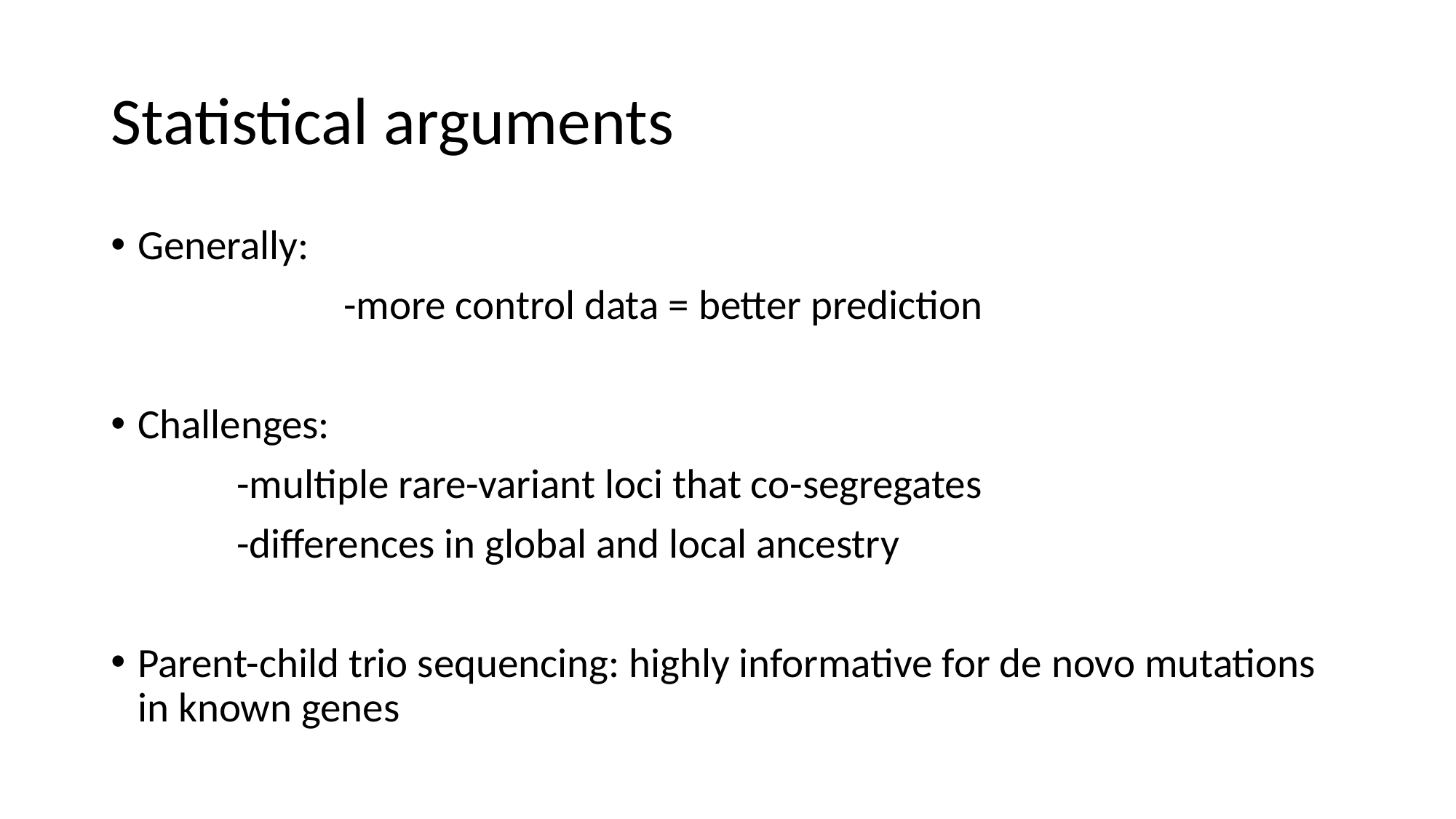

# Statistical arguments
Generally:
	 	  -more control data = better prediction

Challenges:
		  -multiple rare-variant loci that co-segregates
		  -differences in global and local ancestry

Parent-child trio sequencing: highly informative for de novo mutations in known genes